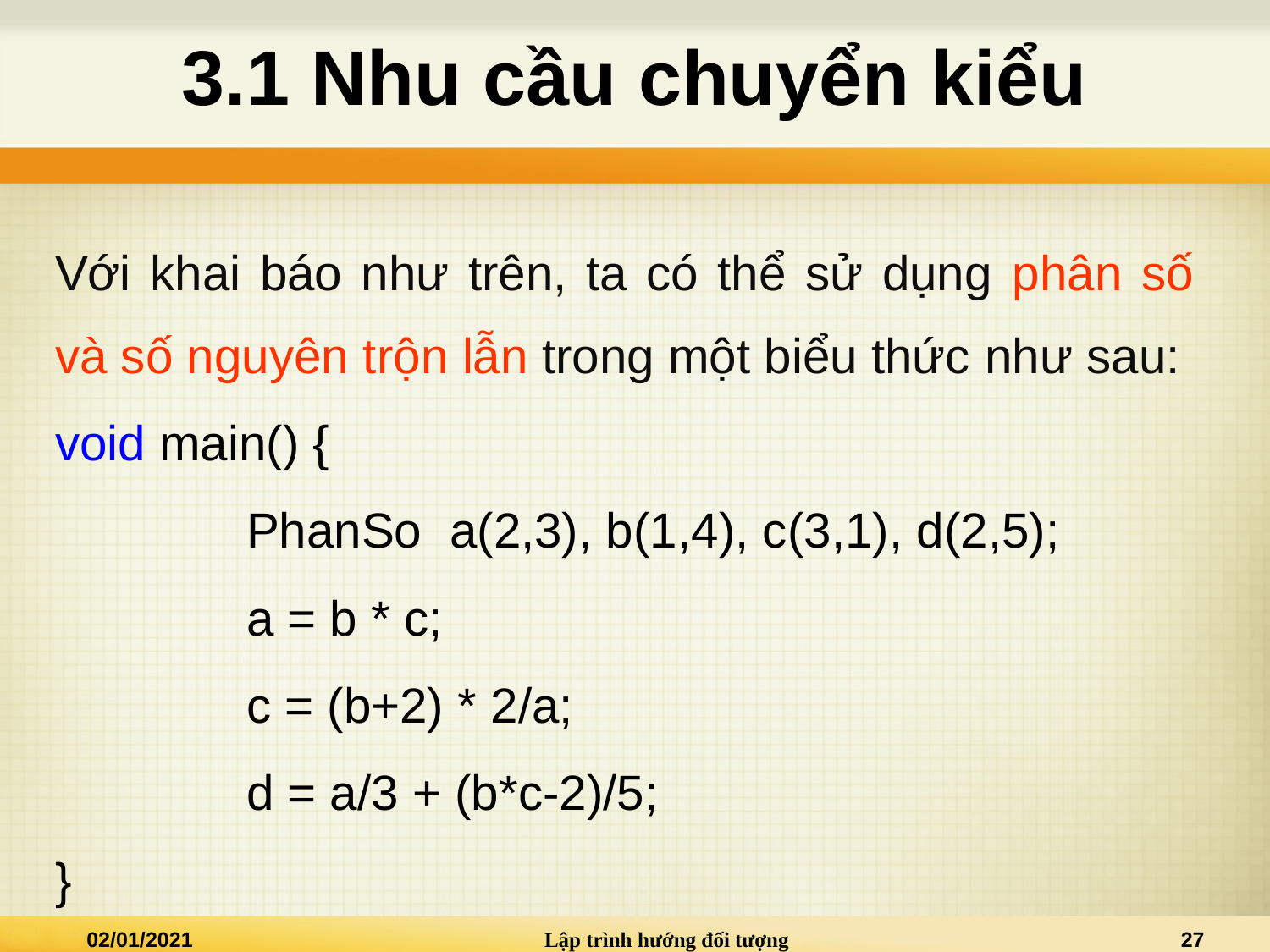

# 3.1 Nhu cầu chuyển kiểu
Với khai báo như trên, ta có thể sử dụng phân số và số nguyên trộn lẫn trong một biểu thức như sau:
void main() {
		PhanSo  a(2,3), b(1,4), c(3,1), d(2,5);
		a = b * c;
		c = (b+2) * 2/a;
		d = a/3 + (b*c-2)/5;
}
02/01/2021
Lập trình hướng đối tượng
27